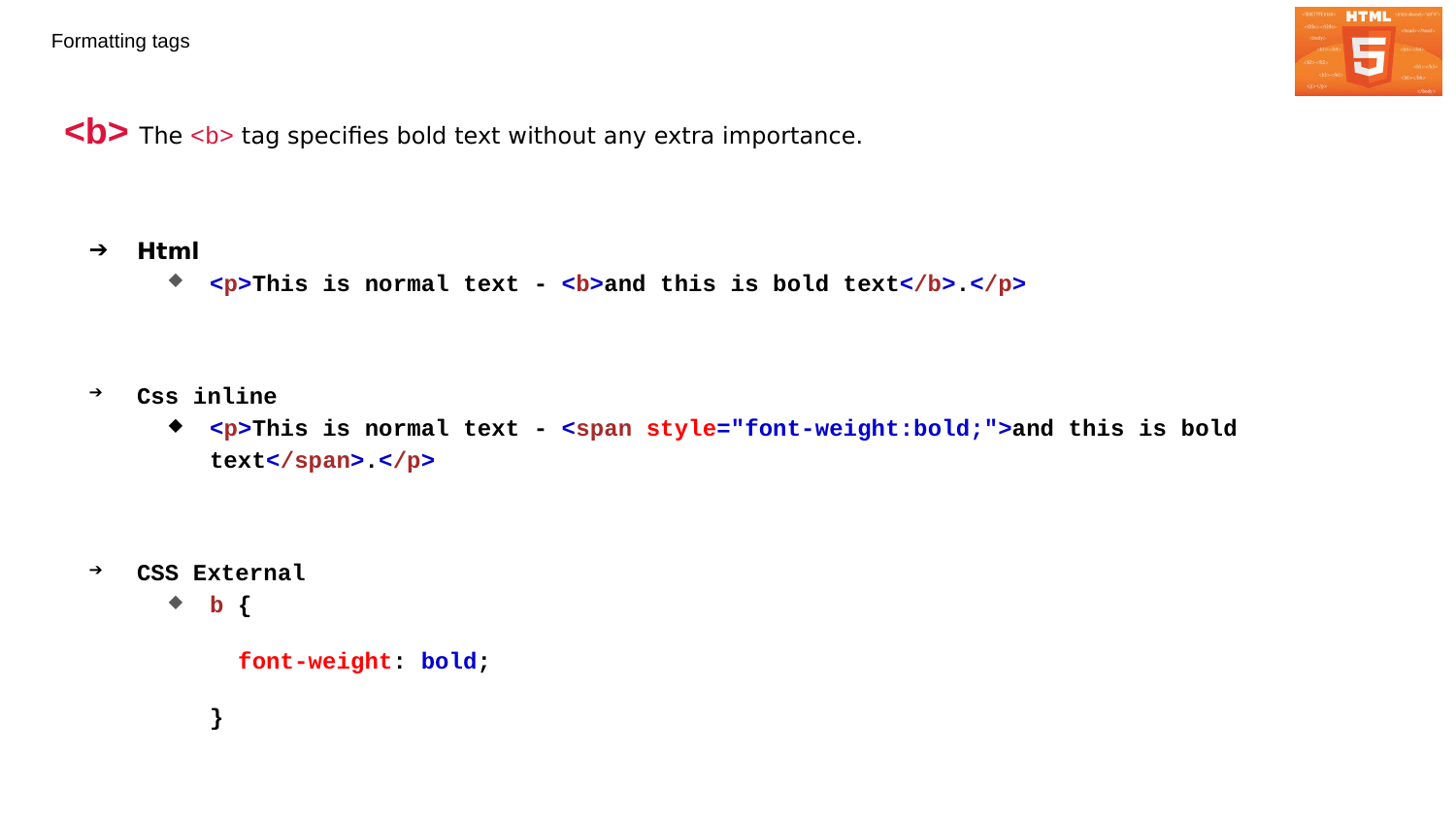

# Formatting tags

<b> The <b> tag specifies bold text without any extra importance.

Html
<p>This is normal text - <b>and this is bold text</b>.</p>

Css inline
<p>This is normal text - <span style="font-weight:bold;">and this is bold text</span>.</p>

CSS External
b {
  font-weight: bold;
}